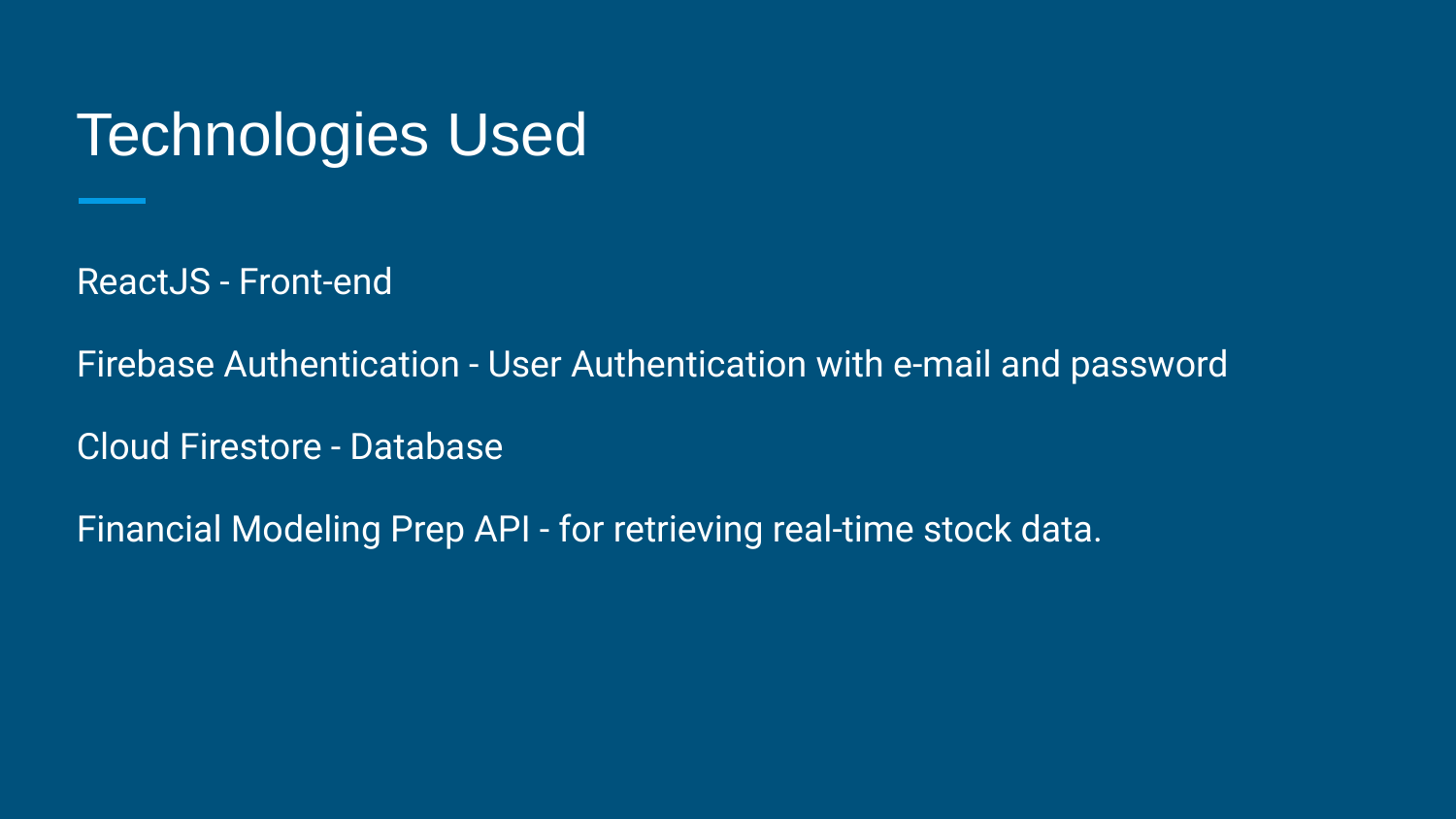

# Technologies Used
ReactJS - Front-end
Firebase Authentication - User Authentication with e-mail and password
Cloud Firestore - Database
Financial Modeling Prep API - for retrieving real-time stock data.